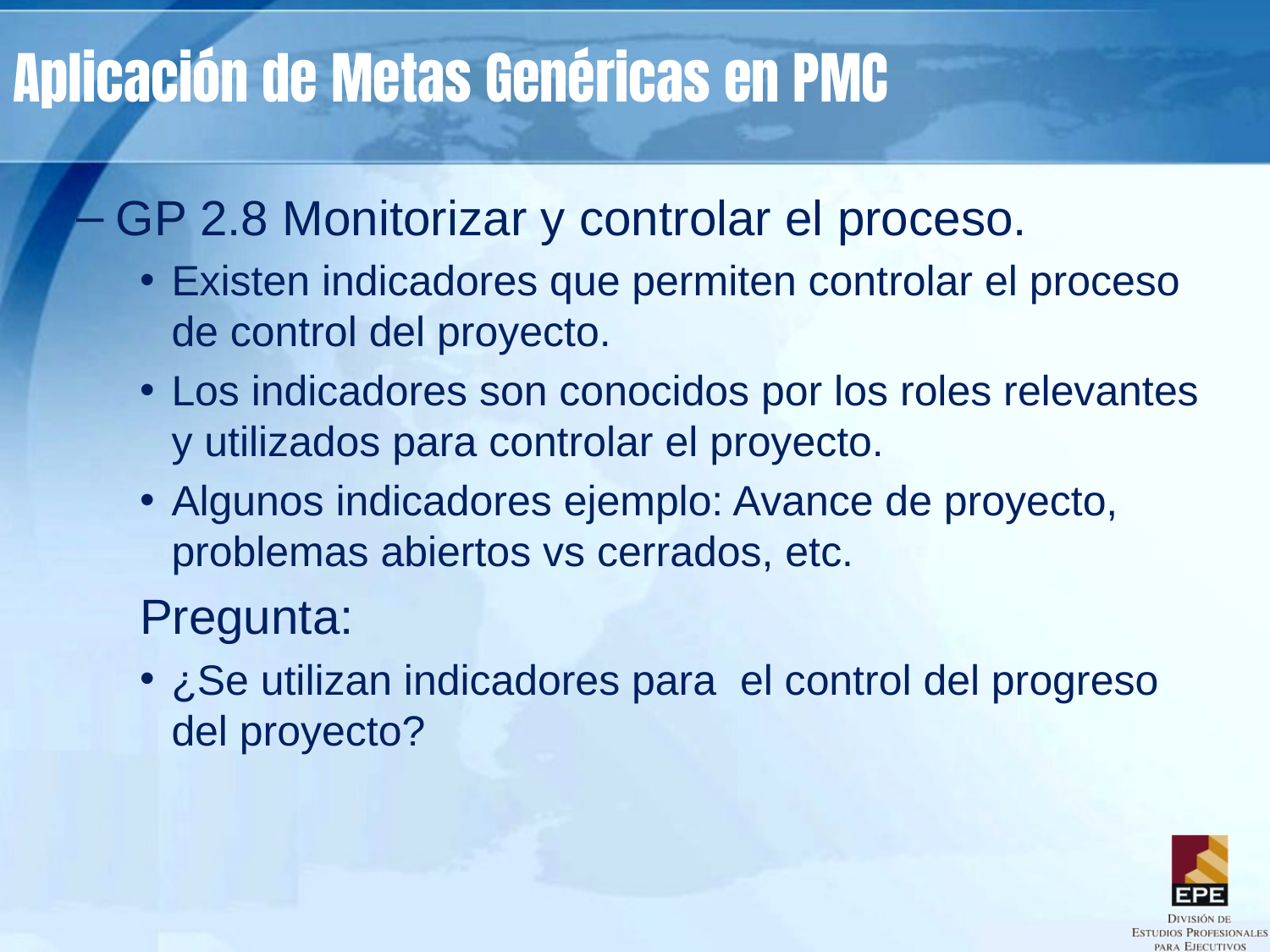

# Aplicación de Metas Genéricas en PMC
GP 2.8 Monitorizar y controlar el proceso.
Existen indicadores que permiten controlar el proceso de control del proyecto.
Los indicadores son conocidos por los roles relevantes y utilizados para controlar el proyecto.
Algunos indicadores ejemplo: Avance de proyecto, problemas abiertos vs cerrados, etc.
Pregunta:
¿Se utilizan indicadores para  el control del progreso del proyecto?